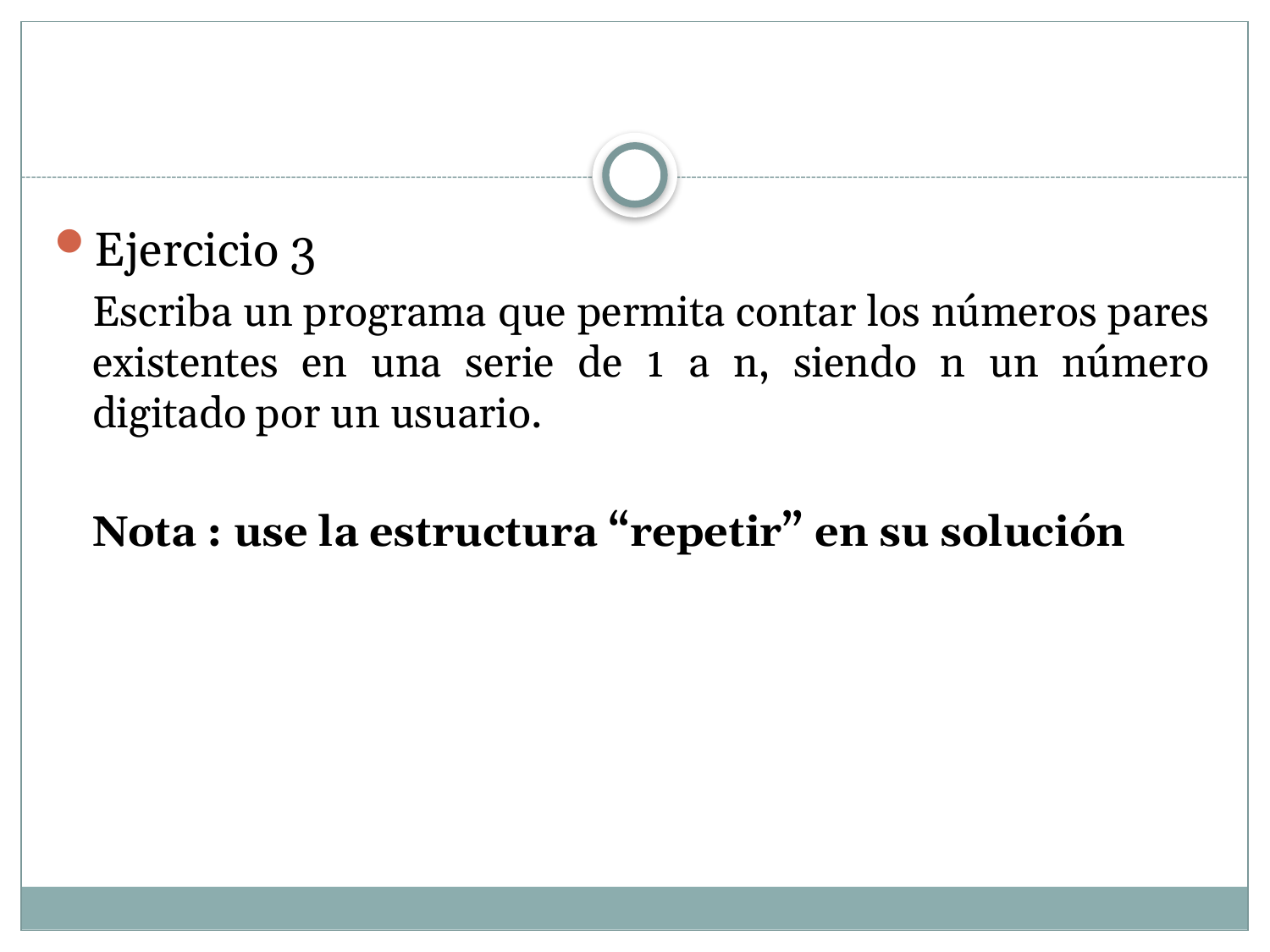

#
Ejercicio 3
Escriba un programa que permita contar los números pares existentes en una serie de 1 a n, siendo n un número digitado por un usuario.

Nota : use la estructura “repetir” en su solución